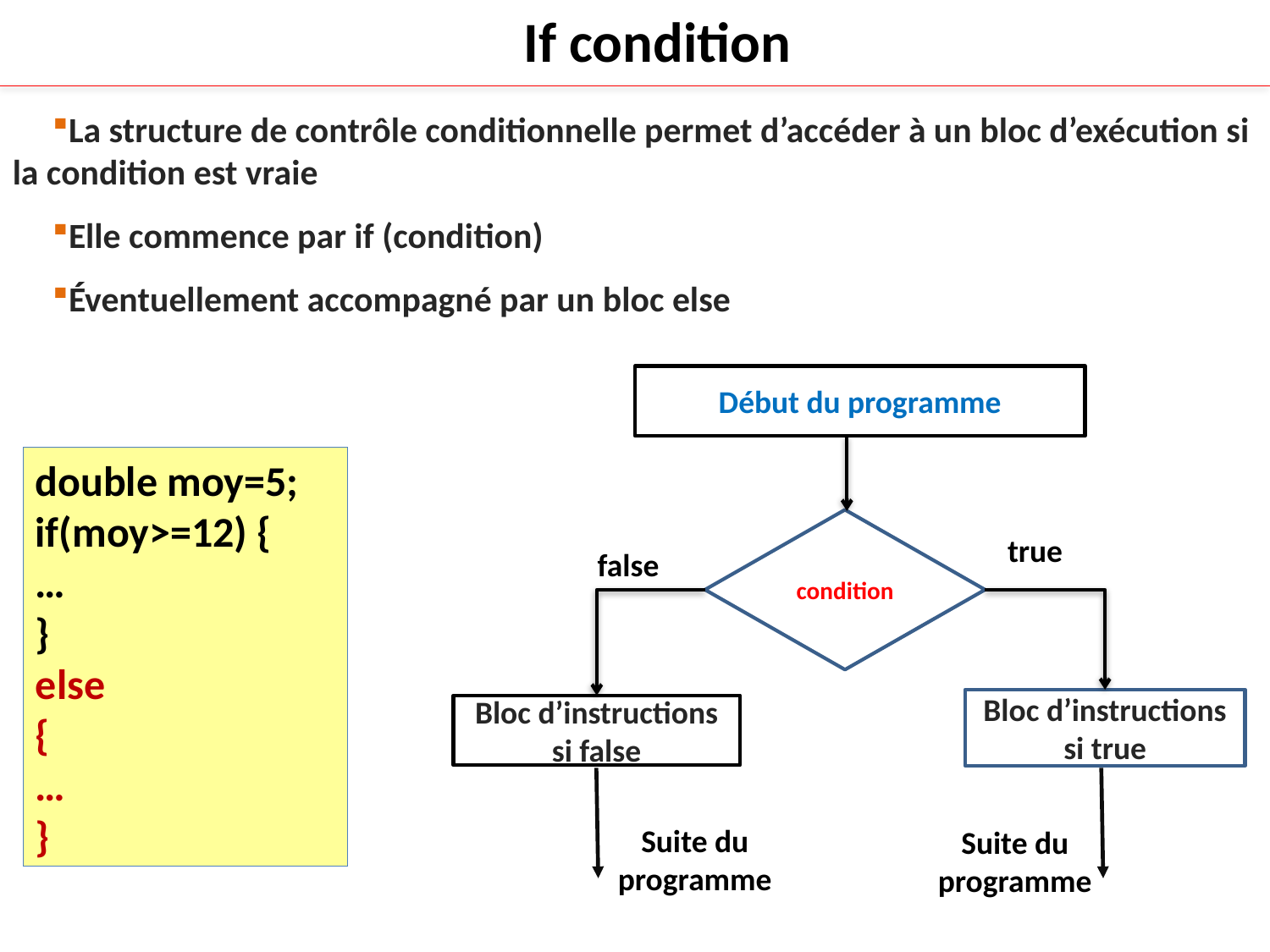

If condition
La structure de contrôle conditionnelle permet d’accéder à un bloc d’exécution si la condition est vraie
Elle commence par if (condition)
Éventuellement accompagné par un bloc else
Début du programme
double moy=5;
if(moy>=12) {
…
}
else
{
…
}
condition
true
false
Bloc d’instructions si true
Bloc d’instructions si false
Suite du programme
Suite du programme